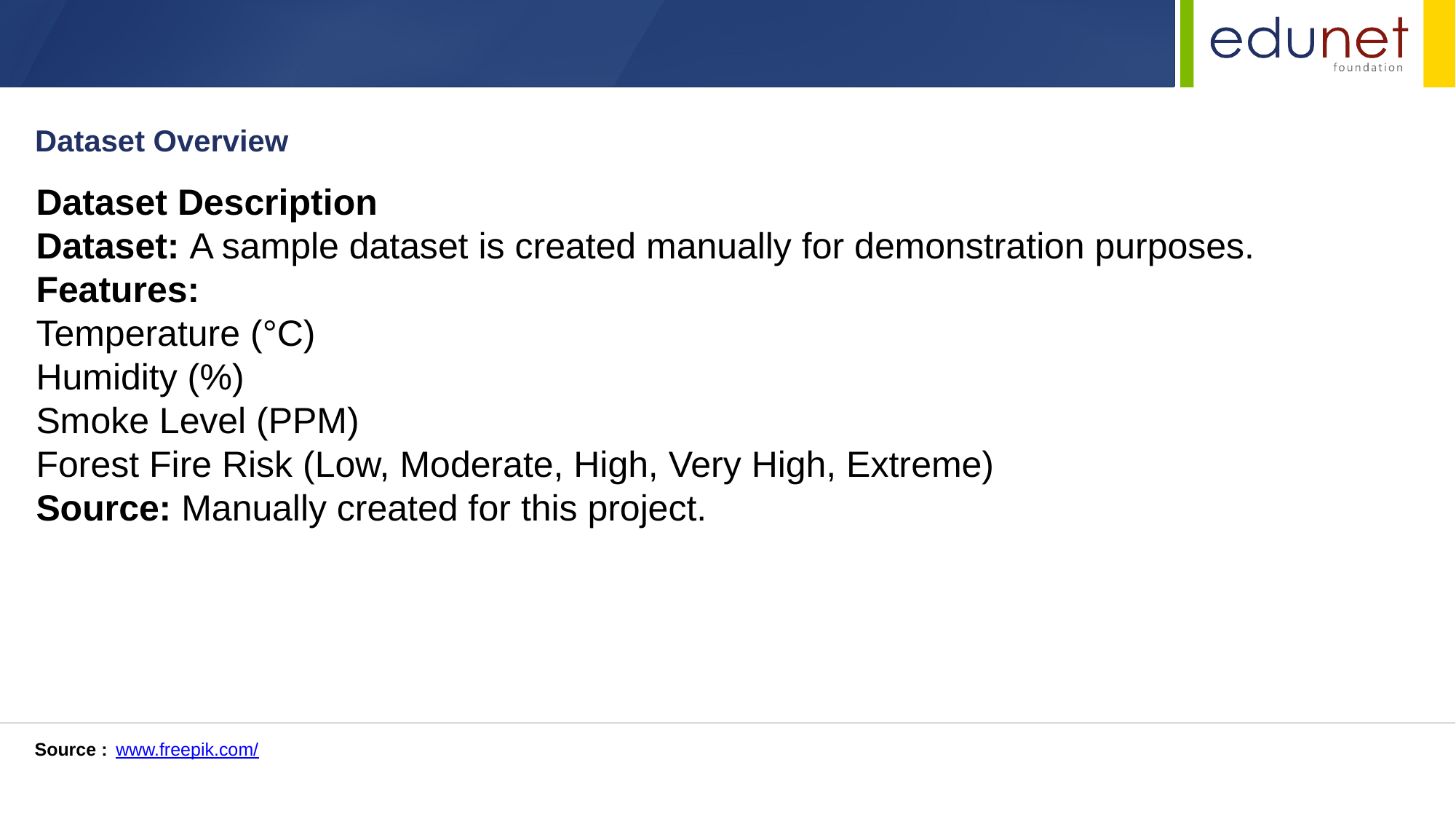

Dataset Overview
Dataset Description
Dataset: A sample dataset is created manually for demonstration purposes.
Features:
Temperature (°C)
Humidity (%)
Smoke Level (PPM)
Forest Fire Risk (Low, Moderate, High, Very High, Extreme)
Source: Manually created for this project.

Source :
www.freepik.com/